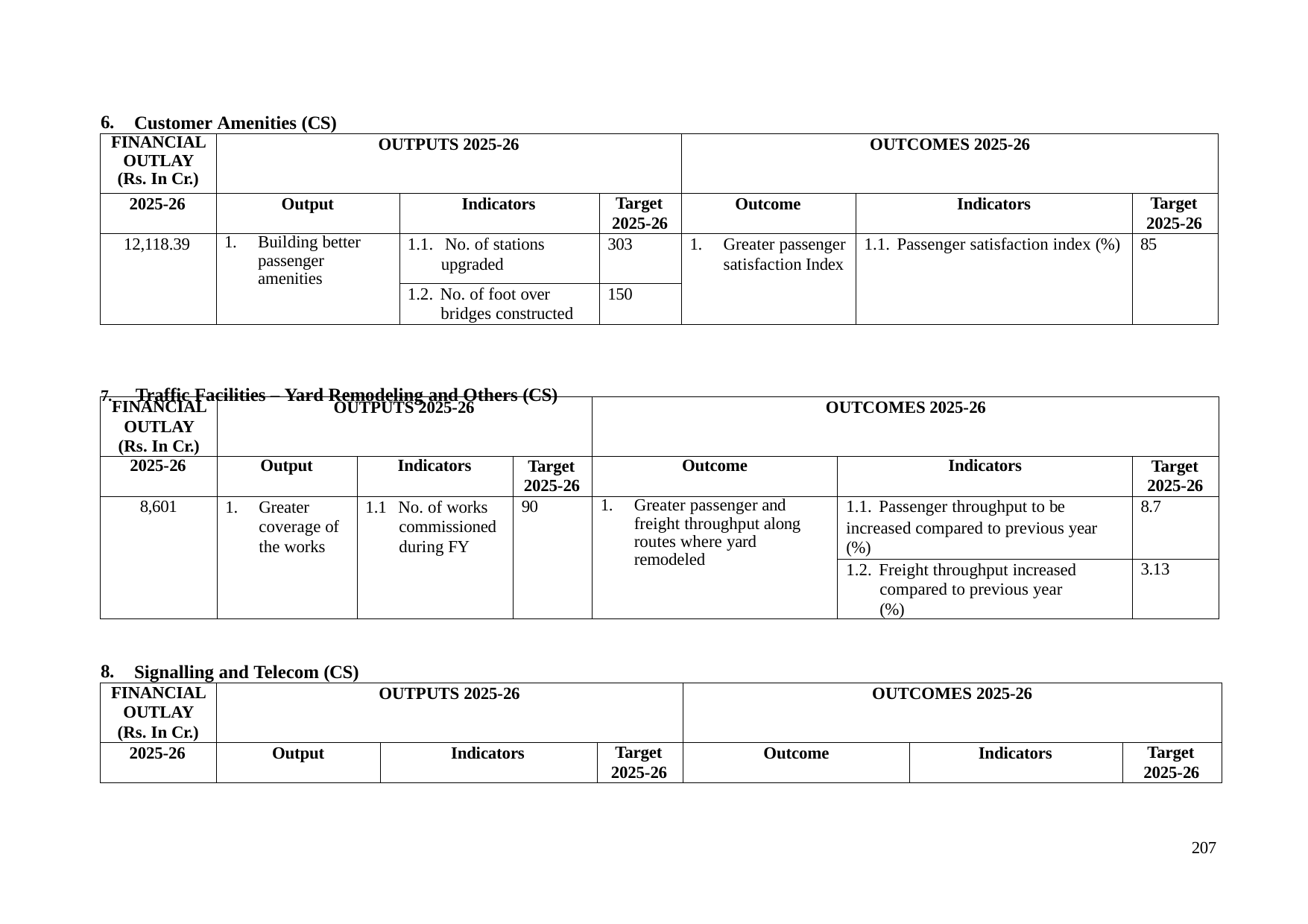

6.
Customer Amenities (CS)
| FINANCIAL OUTLAY (Rs. In Cr.) | OUTPUTS 2025-26 |  |  | OUTCOMES 2025-26 |  |  |
| --- | --- | --- | --- | --- | --- | --- |
| 2025-26 | Output | Indicators | Target 2025-26 | Outcome | Indicators | Target 2025-26 |
| 12,118.39 | 1. Building better passenger amenities | 1.1. No. of stations upgraded | 303 | 1. Greater passenger satisfaction Index | 1.1. Passenger satisfaction index (%) | 85 |
|  |  | 1.2. No. of foot over bridges constructed | 150 |  |  |  |
7.	Traffic Facilities – Yard Remodeling and Others (CS)
| FINANCIAL OUTLAY (Rs. In Cr.) | OUTPUTS 2025-26 |  |  | OUTCOMES 2025-26 |  |  |
| --- | --- | --- | --- | --- | --- | --- |
| 2025-26 | Output | Indicators | Target 2025-26 | Outcome | Indicators | Target 2025-26 |
| 8,601 | 1. Greater coverage of the works | 1.1 No. of works commissioned during FY | 90 | 1. Greater passenger and freight throughput along routes where yard remodeled | 1.1. Passenger throughput to be increased compared to previous year (%) | 8.7 |
|  |  |  |  |  | 1.2. Freight throughput increased compared to previous year (%) | 3.13 |
8.
Signalling and Telecom (CS)
| FINANCIAL OUTLAY (Rs. In Cr.) | OUTPUTS 2025-26 |  |  | OUTCOMES 2025-26 |  |  |
| --- | --- | --- | --- | --- | --- | --- |
| 2025-26 | Output | Indicators | Target 2025-26 | Outcome | Indicators | Target 2025-26 |
207